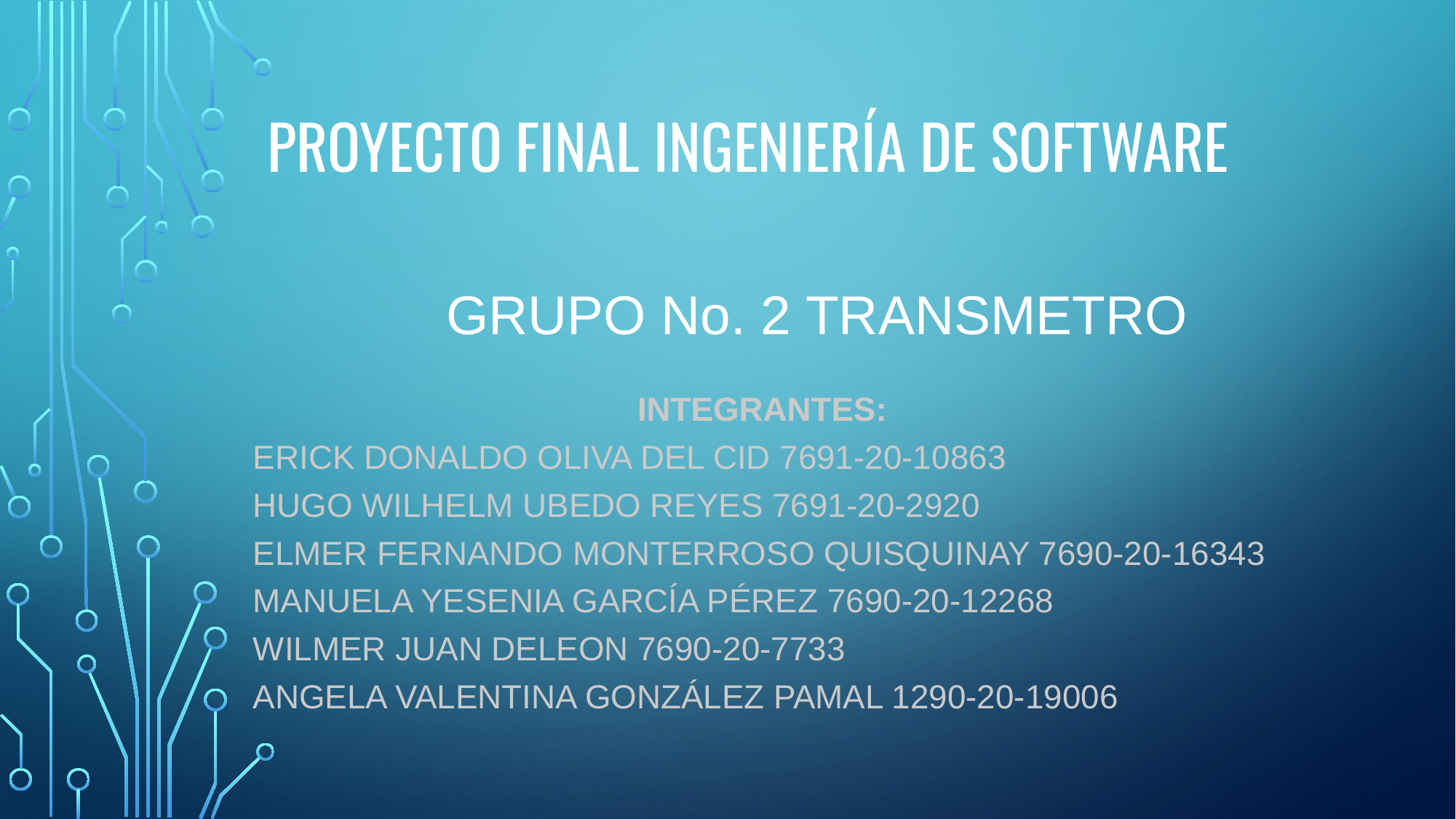

# Proyecto final Ingeniería de Software
GRUPO No. 2 TRANSMETRO
Integrantes:
Erick Donaldo Oliva del Cid 7691-20-10863
Hugo Wilhelm Ubedo Reyes 7691-20-2920
Elmer Fernando Monterroso Quisquinay 7690-20-16343
Manuela Yesenia García Pérez 7690-20-12268
Wilmer Juan Deleon 7690-20-7733
Angela Valentina González Pamal 1290-20-19006